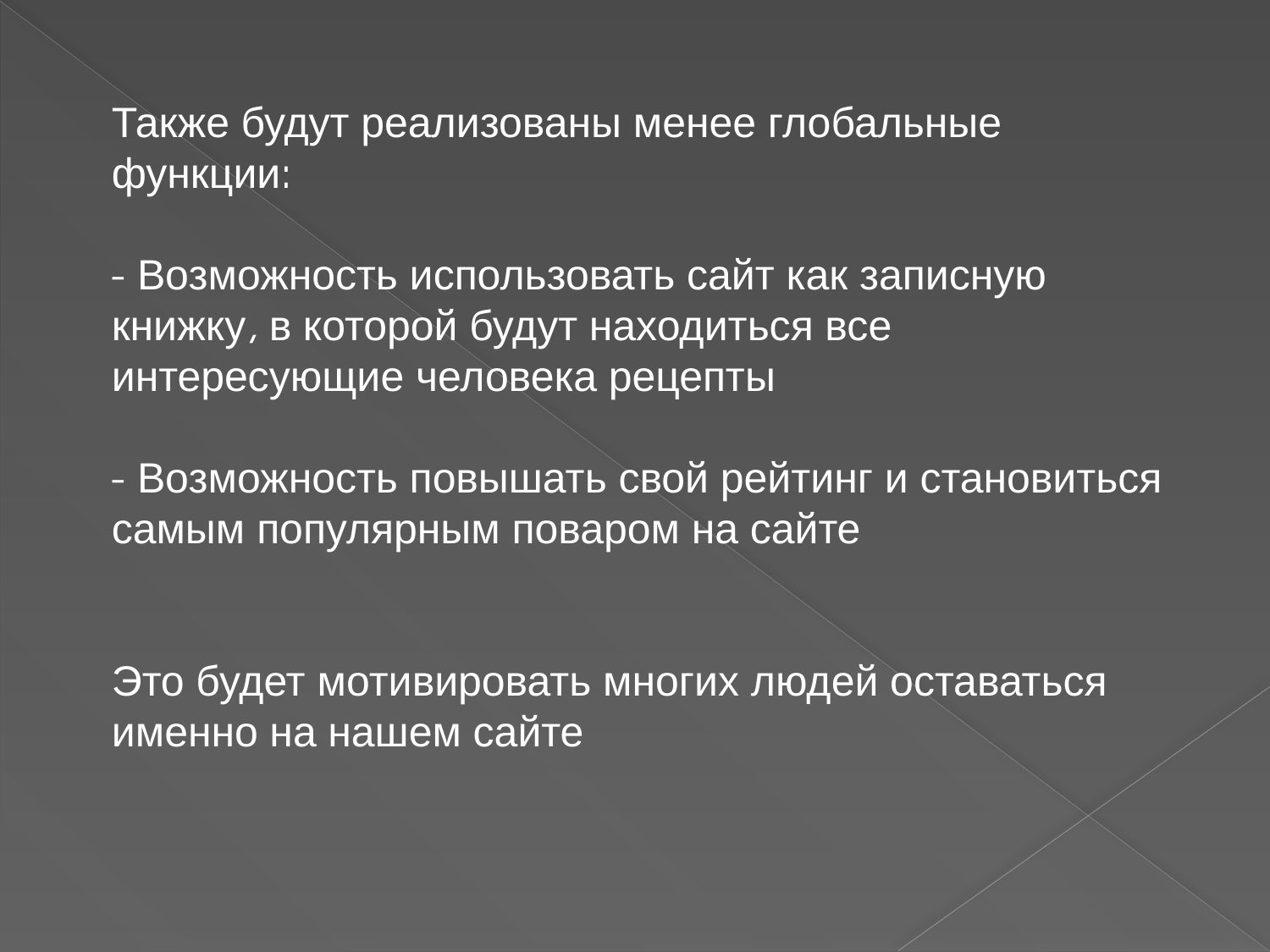

Также будут реализованы менее глобальные функции:

- Возможность использовать сайт как записную книжку, в которой будут находиться все интересующие человека рецепты

- Возможность повышать свой рейтинг и становиться самым популярным поваром на сайте

Это будет мотивировать многих людей оставаться именно на нашем сайте